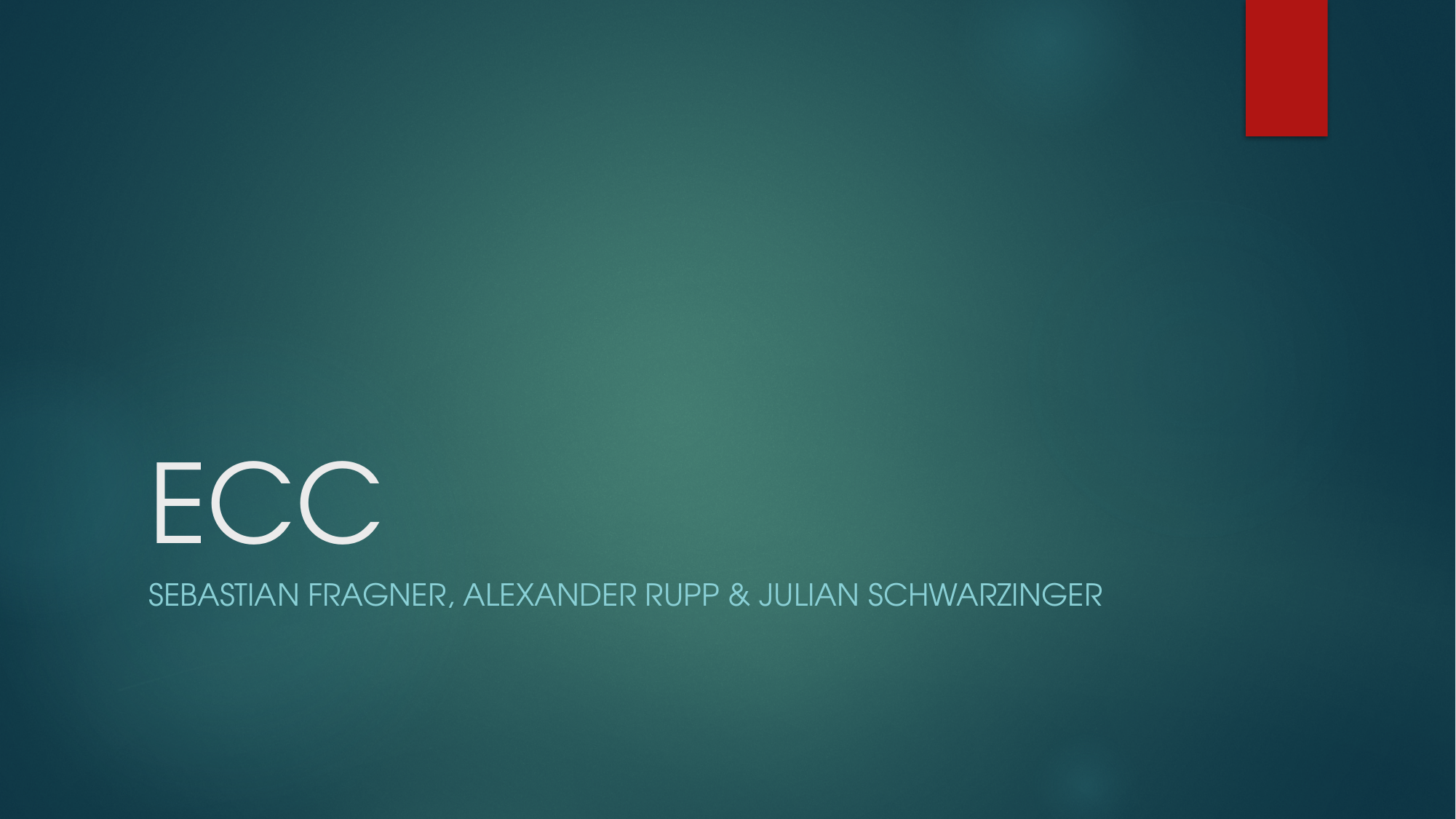

# ECC
Sebastian Fragner, Alexander Rupp & Julian Schwarzinger